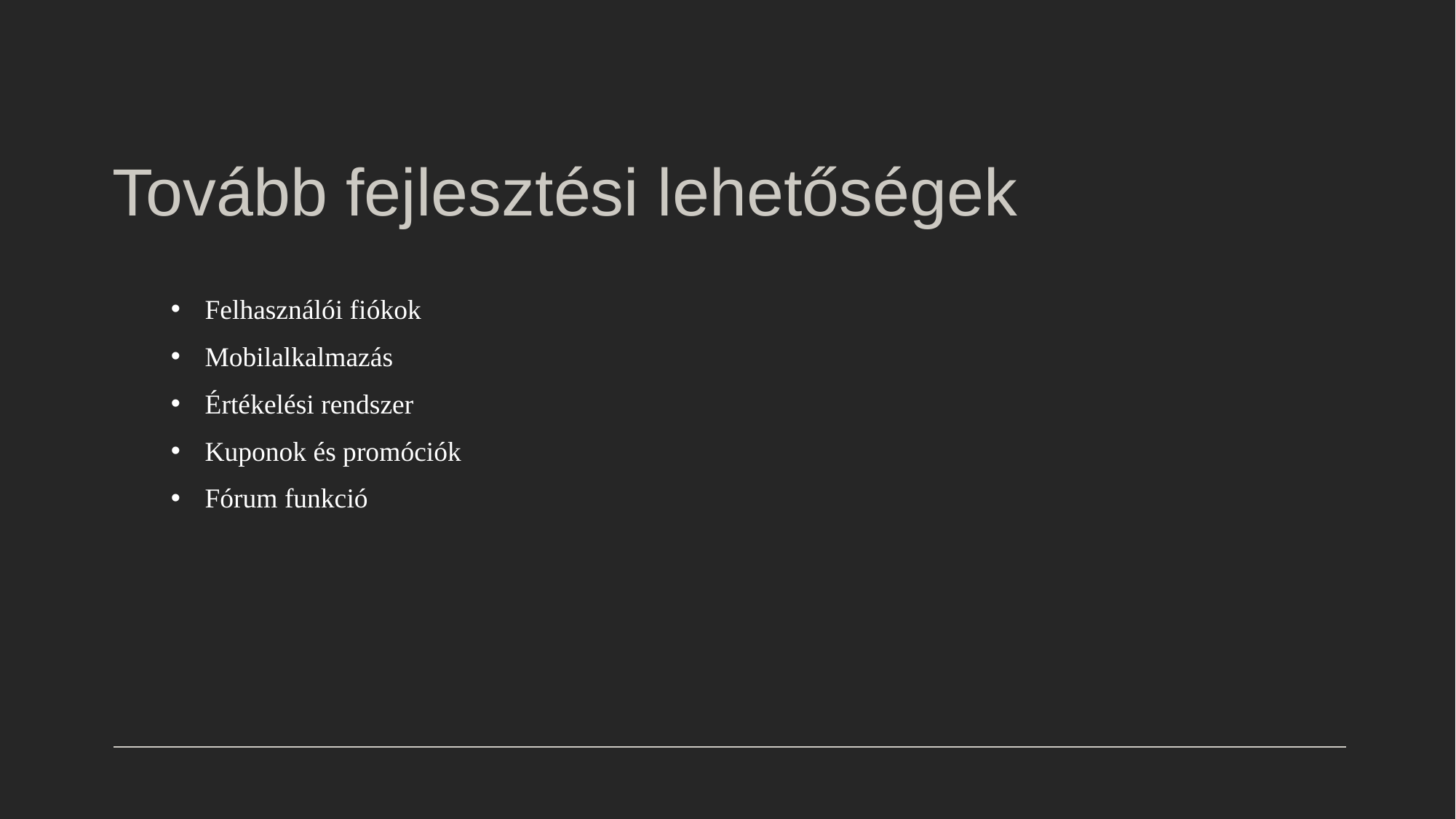

# Tovább fejlesztési lehetőségek
Felhasználói fiókok
Mobilalkalmazás
Értékelési rendszer
Kuponok és promóciók
Fórum funkció